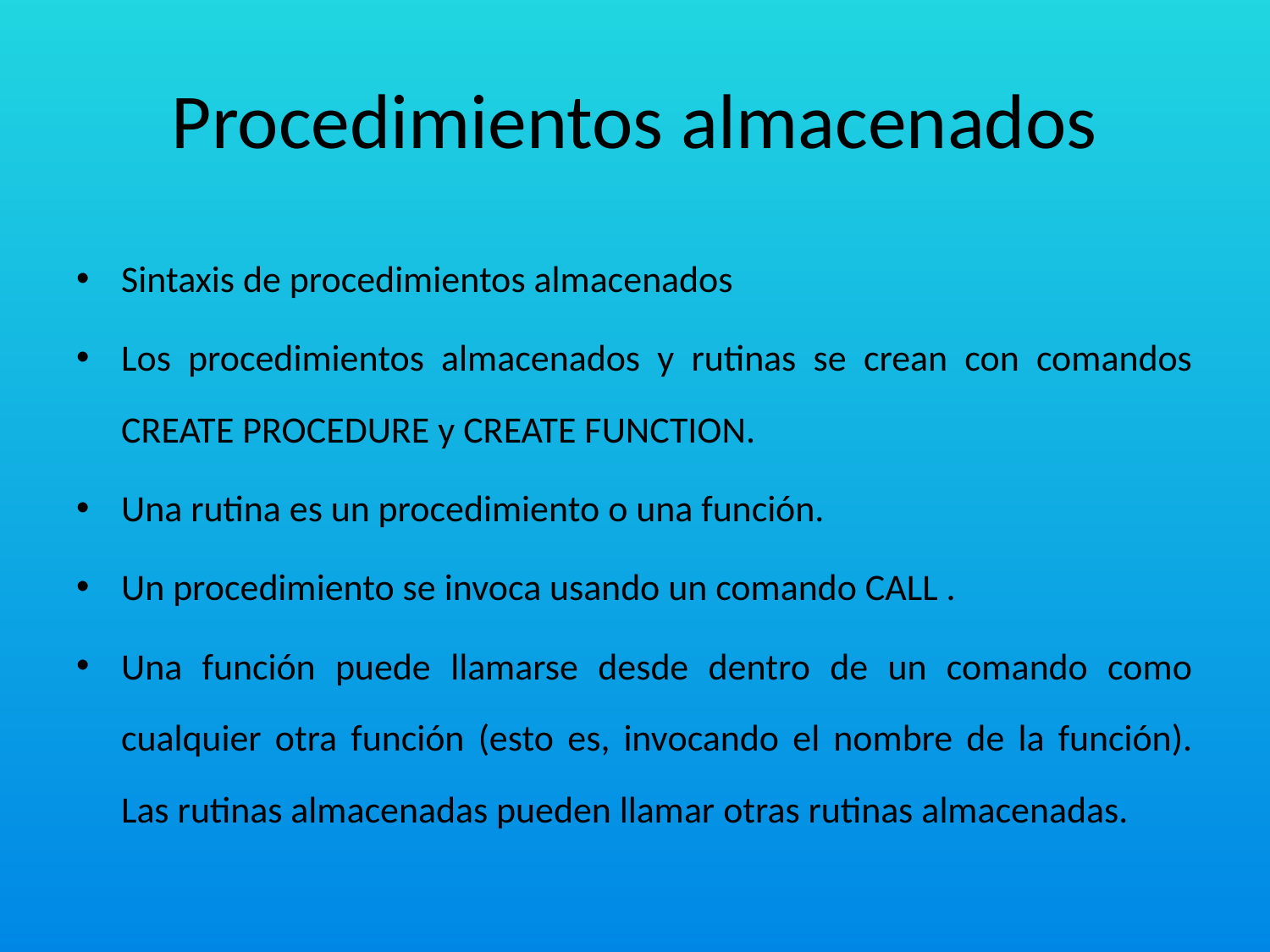

# Procedimientos almacenados
Sintaxis de procedimientos almacenados
Los procedimientos almacenados y rutinas se crean con comandos CREATE PROCEDURE y CREATE FUNCTION.
Una rutina es un procedimiento o una función.
Un procedimiento se invoca usando un comando CALL .
Una función puede llamarse desde dentro de un comando como cualquier otra función (esto es, invocando el nombre de la función). Las rutinas almacenadas pueden llamar otras rutinas almacenadas.